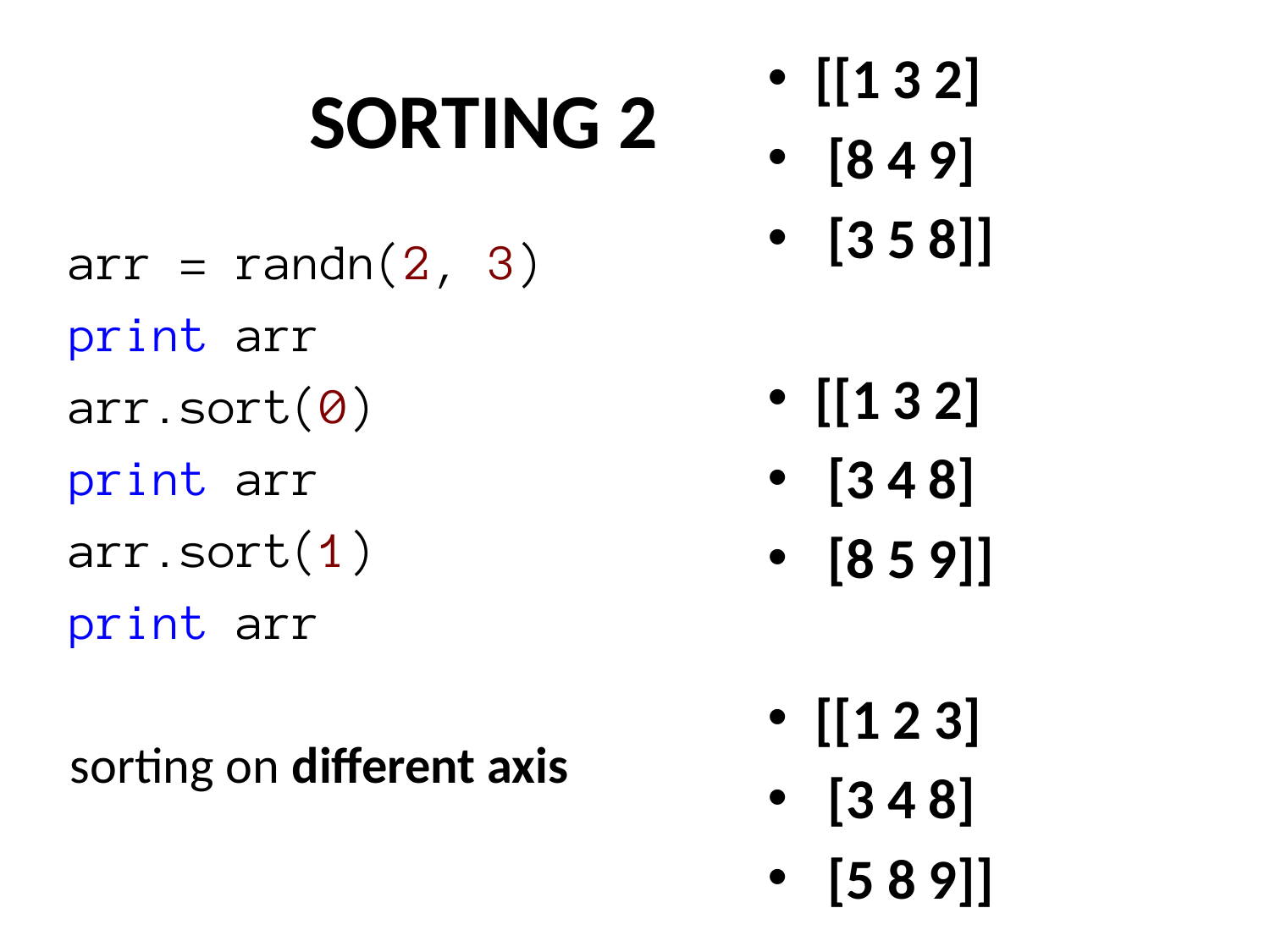

[[1 3 2]
 [8 4 9]
 [3 5 8]]

[[1 3 2]
 [3 4 8]
 [8 5 9]]

[[1 2 3]
 [3 4 8]
 [5 8 9]]
# SORTING 2
arr = randn(2, 3)
print arr
arr.sort(0)
print arr
arr.sort(1)
print arr

sorting on different axis